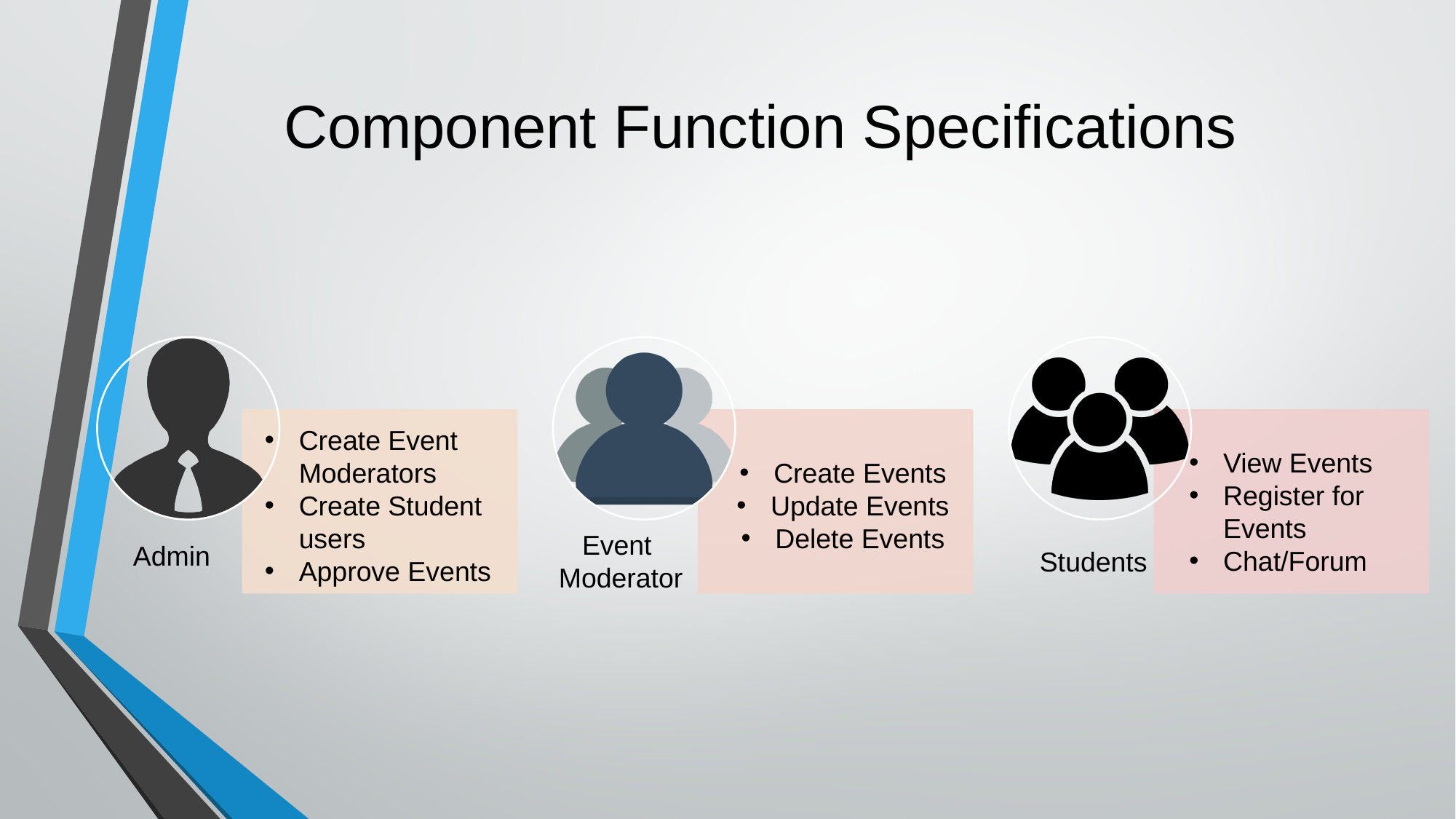

# Component Function Specifications

Create Event Moderators
Create Student users
Approve Events

View Events
Register for Events
Chat/Forum
Create Events
Update Events
Delete Events
Event
Moderator
Admin
Students